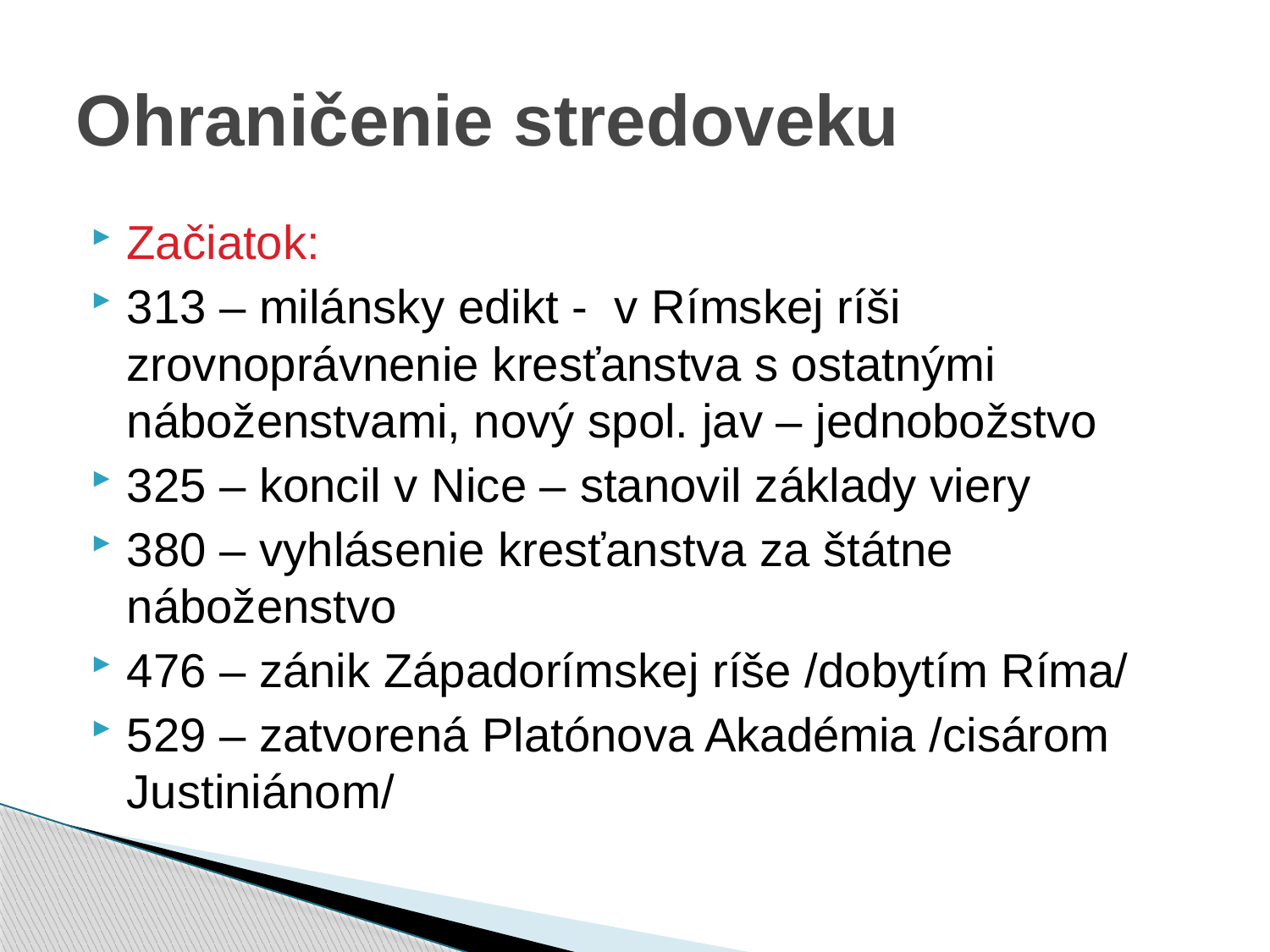

# Ohraničenie stredoveku
Začiatok:
313 – milánsky edikt -  v Rímskej ríši zrovnoprávnenie kresťanstva s ostatnými náboženstvami, nový spol. jav – jednobožstvo
325 – koncil v Nice – stanovil základy viery
380 – vyhlásenie kresťanstva za štátne náboženstvo
476 – zánik Západorímskej ríše /dobytím Ríma/
529 – zatvorená Platónova Akadémia /cisárom Justiniánom/